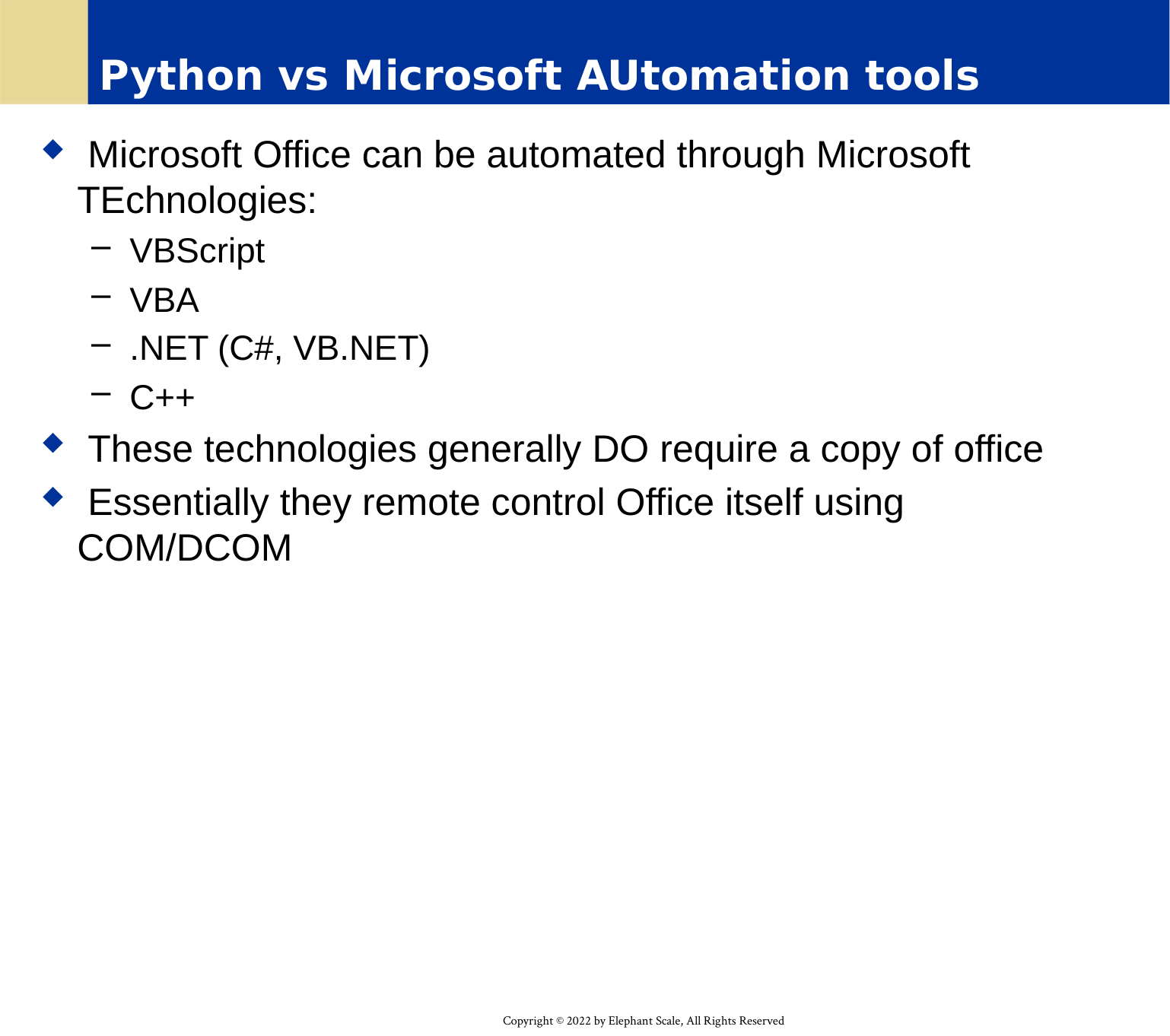

# Python vs Microsoft AUtomation tools
 Microsoft Office can be automated through Microsoft TEchnologies:
 VBScript
 VBA
 .NET (C#, VB.NET)
 C++
 These technologies generally DO require a copy of office
 Essentially they remote control Office itself using COM/DCOM
Copyright © 2022 by Elephant Scale, All Rights Reserved